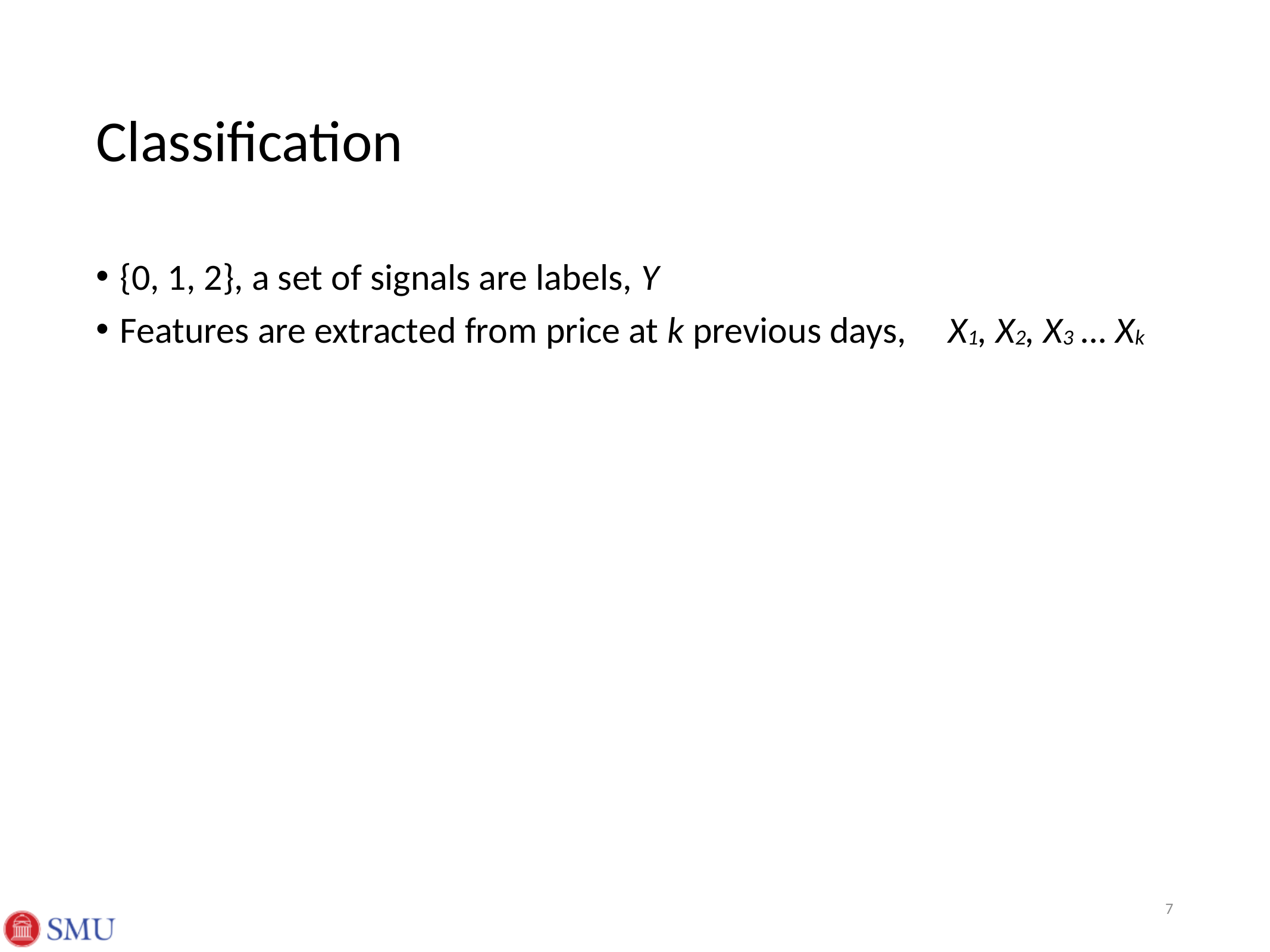

# Classification
{0, 1, 2}, a set of signals are labels, Y
Features are extracted from price at k previous days,     X1, X2, X3 … Xk
7